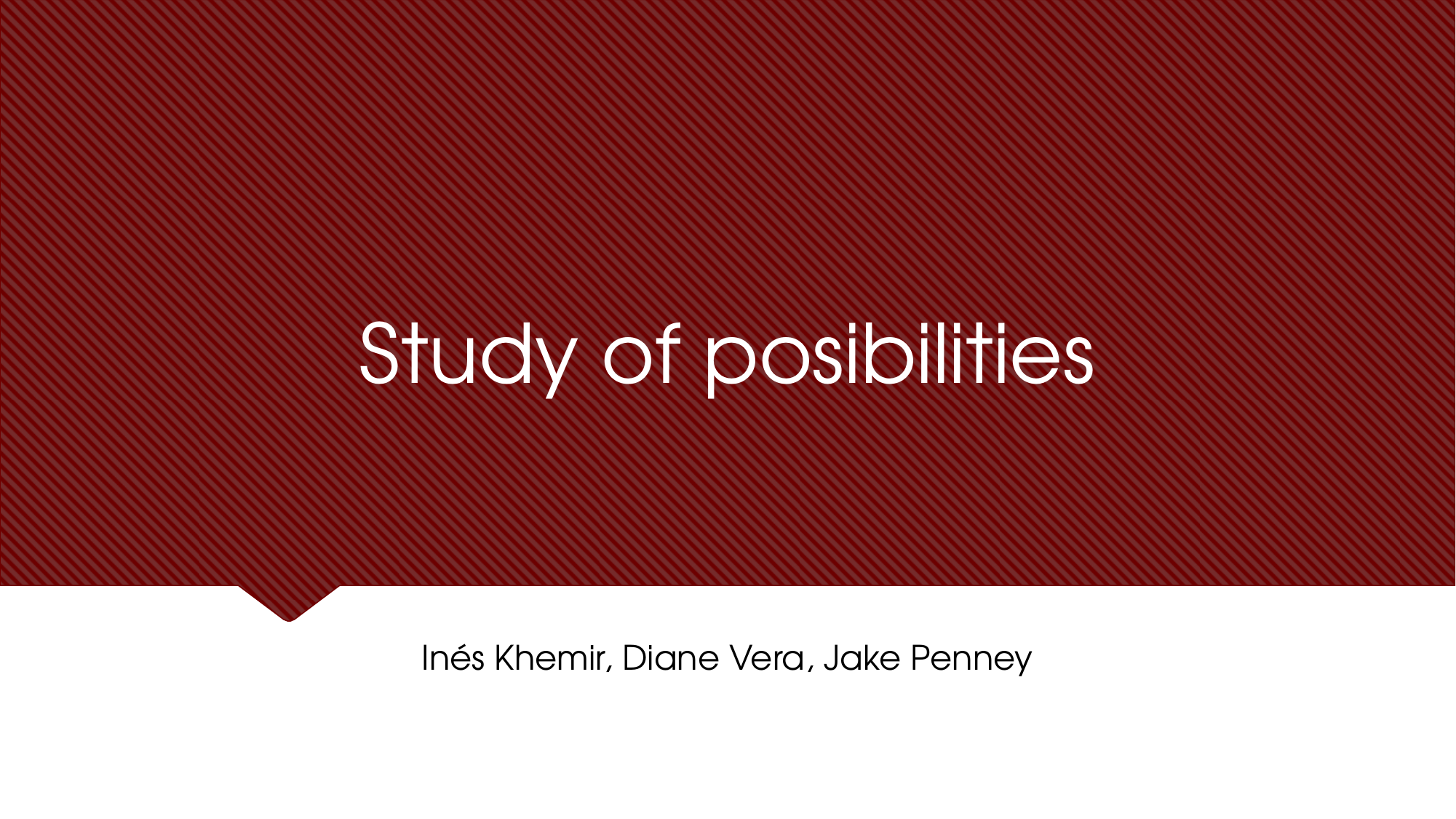

# Study of posibilities
Inés Khemir, Diane Vera, Jake Penney